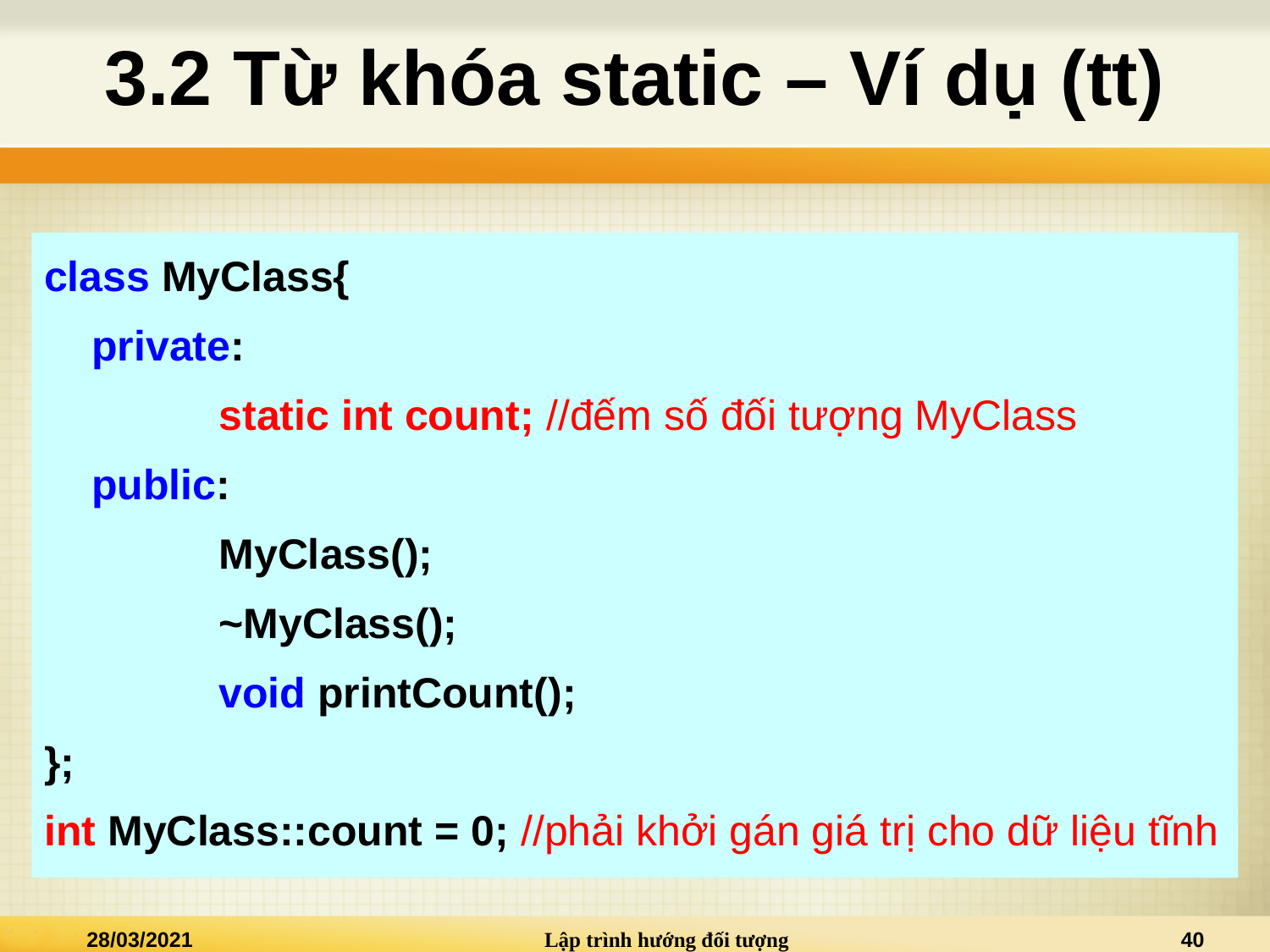

# 3.2 Từ khóa static – Ví dụ (tt)
class MyClass{
	private:
		static int count; //đếm số đối tượng MyClass
	public:
		MyClass();
		~MyClass();
		void printCount();
};
int MyClass::count = 0; //phải khởi gán giá trị cho dữ liệu tĩnh

28/03/2021
Lập trình hướng đối tượng
40